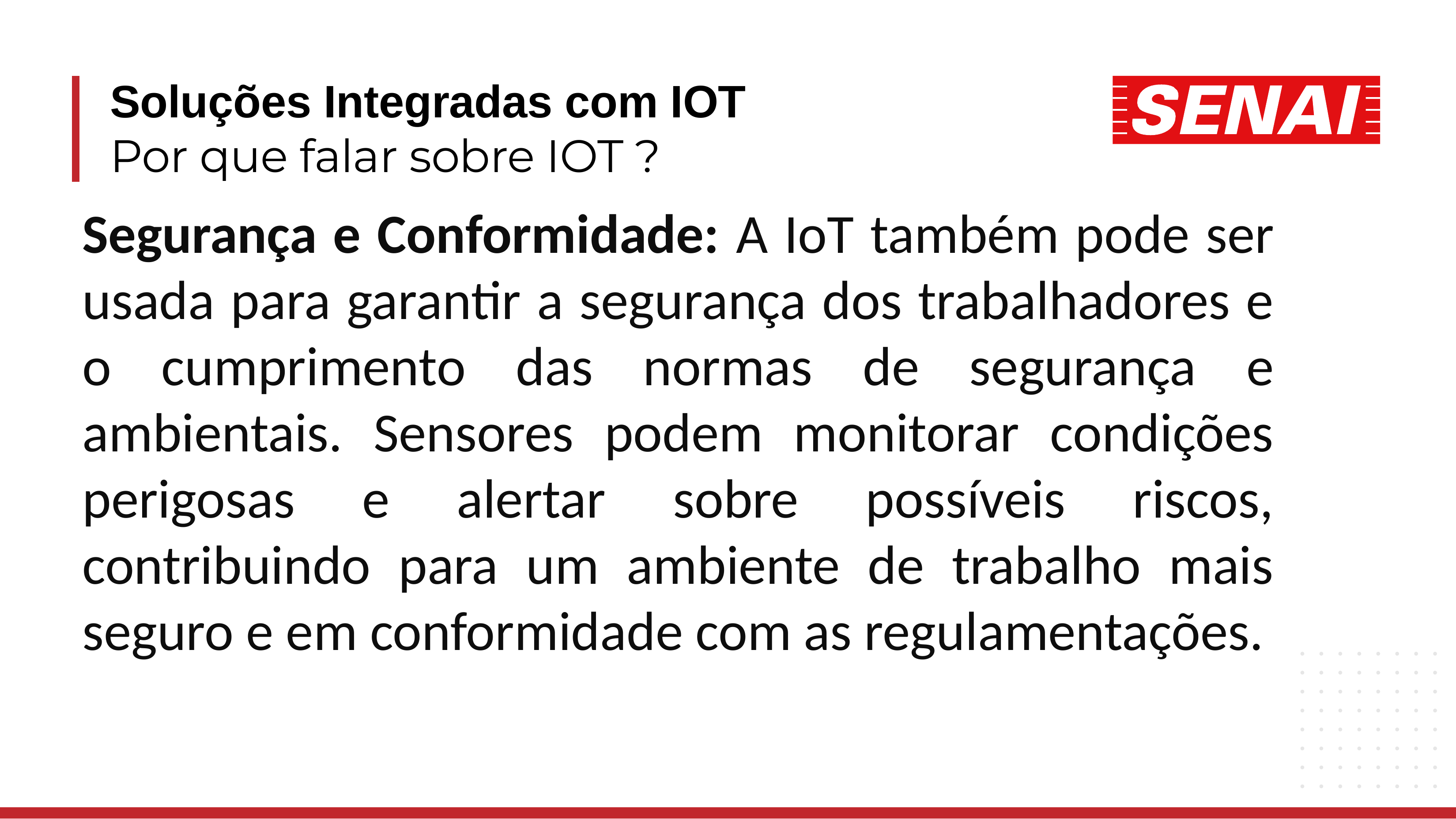

Soluções Integradas com IOT
Por que falar sobre IOT ?

Segurança e Conformidade: A IoT também pode ser usada para garantir a segurança dos trabalhadores e o cumprimento das normas de segurança e ambientais. Sensores podem monitorar condições perigosas e alertar sobre possíveis riscos, contribuindo para um ambiente de trabalho mais seguro e em conformidade com as regulamentações.